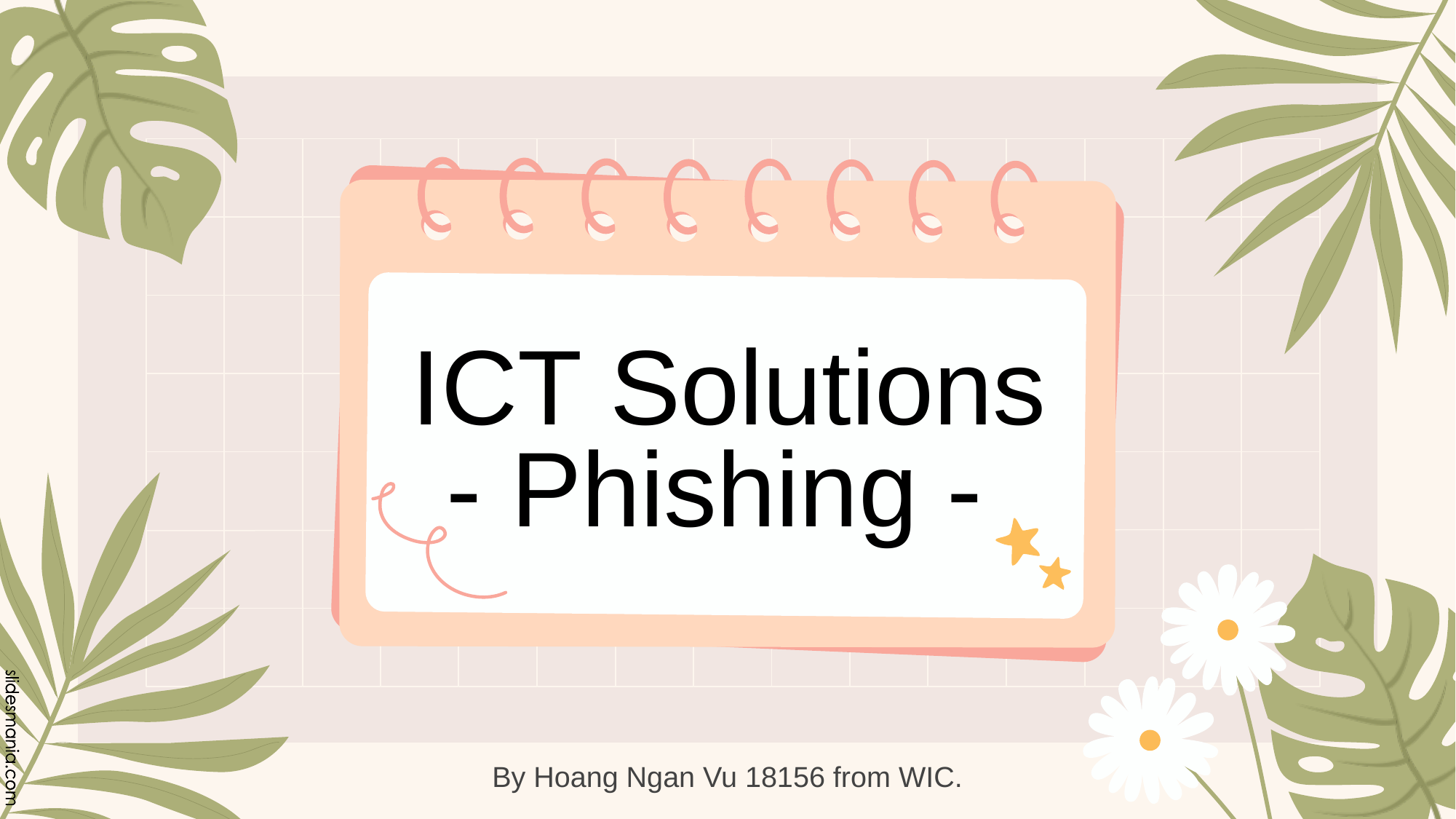

# ICT Solutions - Phishing -

By Hoang Ngan Vu 18156 from WIC.